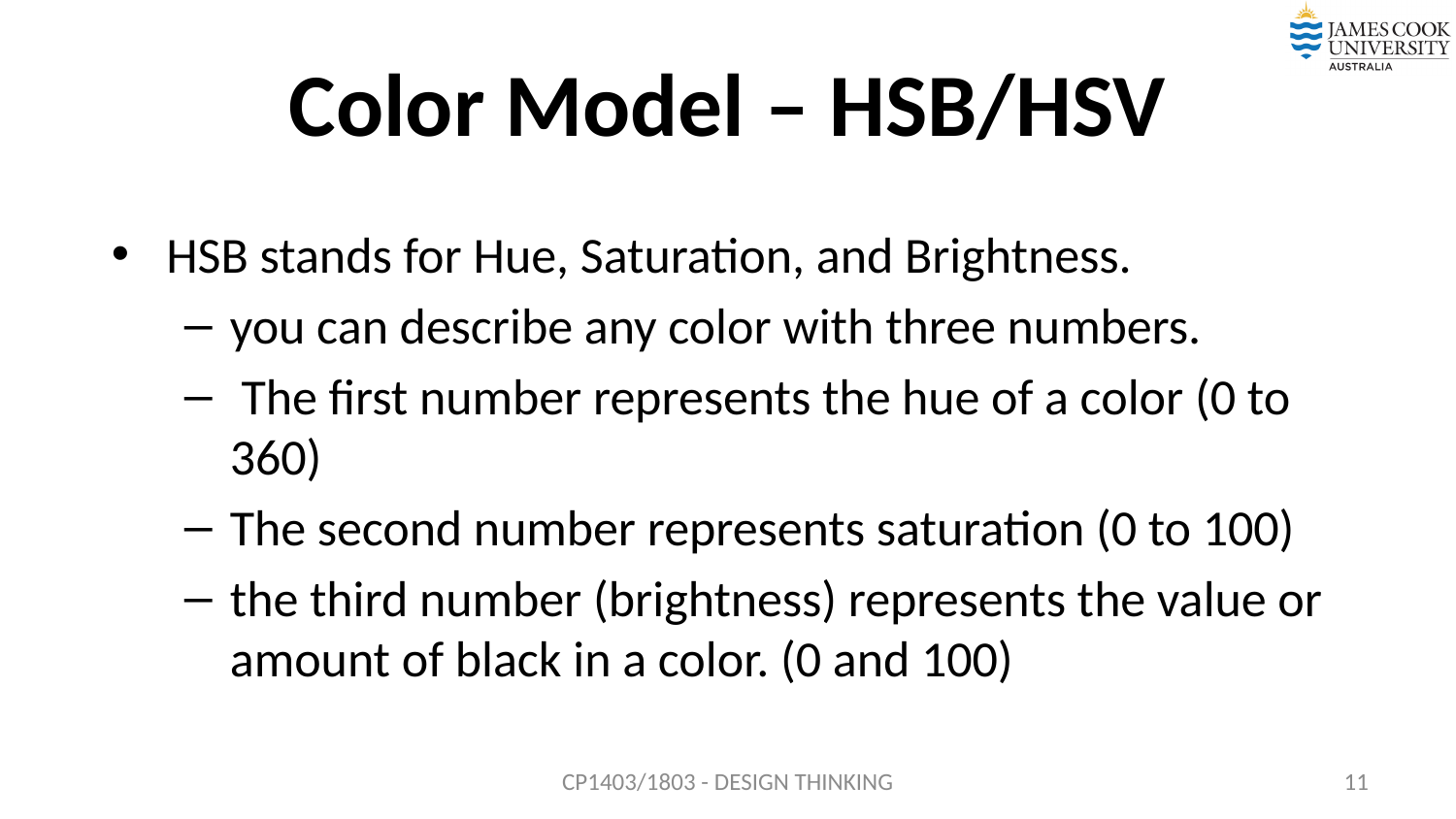

# Color Model – HSB/HSV

HSB stands for Hue, Saturation, and Brightness.
you can describe any color with three numbers.
 The first number represents the hue of a color (0 to 360)
The second number represents saturation (0 to 100)
the third number (brightness) represents the value or amount of black in a color. (0 and 100)
CP1403/1803 - DESIGN THINKING
11